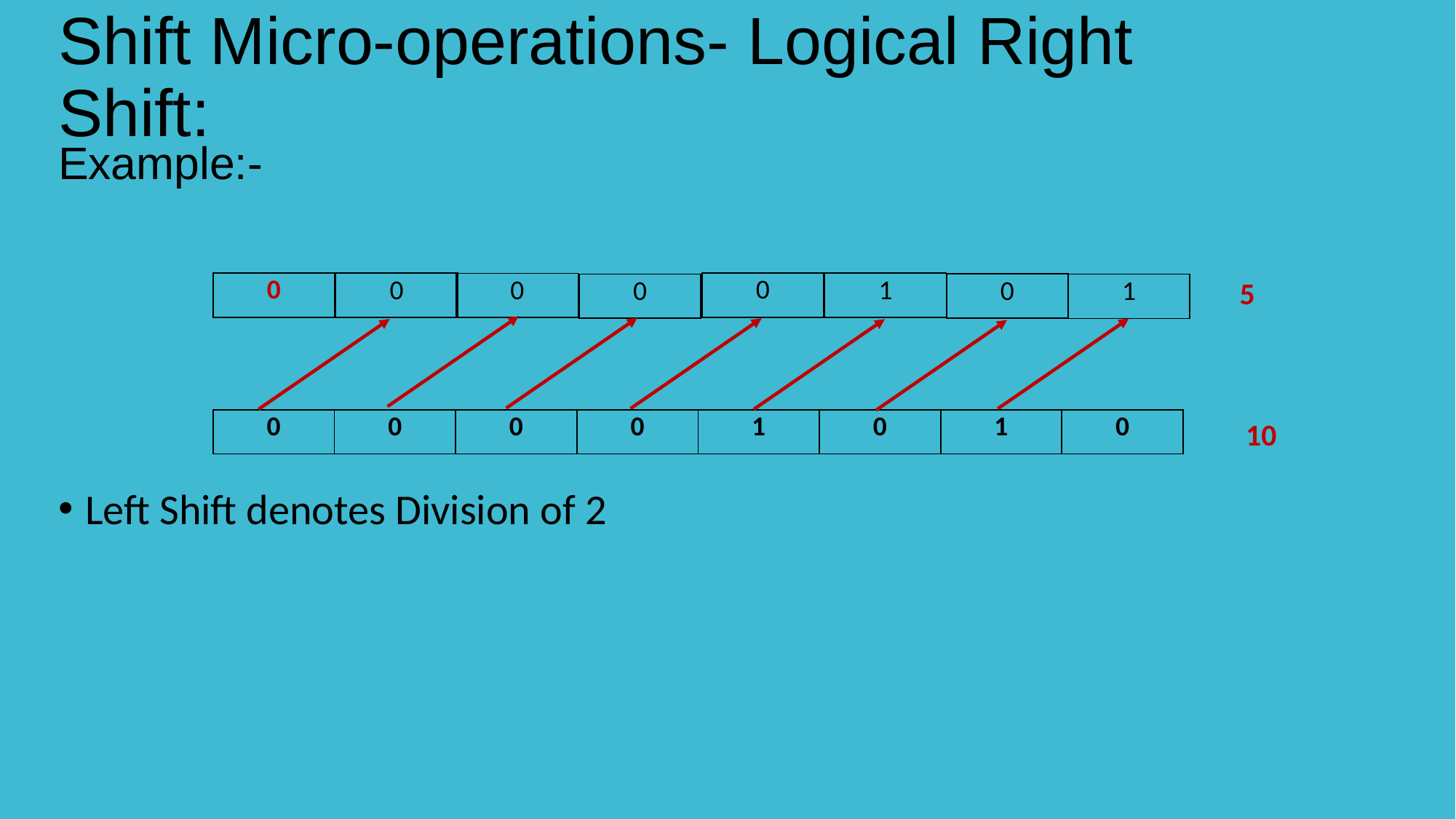

# Shift Micro-operations- Logical Right Shift:
Example:-

Left Shift denotes Division of 2

5
| 0 |
| --- |
| 0 |
| --- |
| 0 |
| --- |
| 1 |
| --- |
| 0 |
| --- |
| 0 |
| --- |
| 0 |
| --- |
| 1 |
| --- |
| 0 | 0 | 0 | 0 | 1 | 0 | 1 | 0 |
| --- | --- | --- | --- | --- | --- | --- | --- |
10